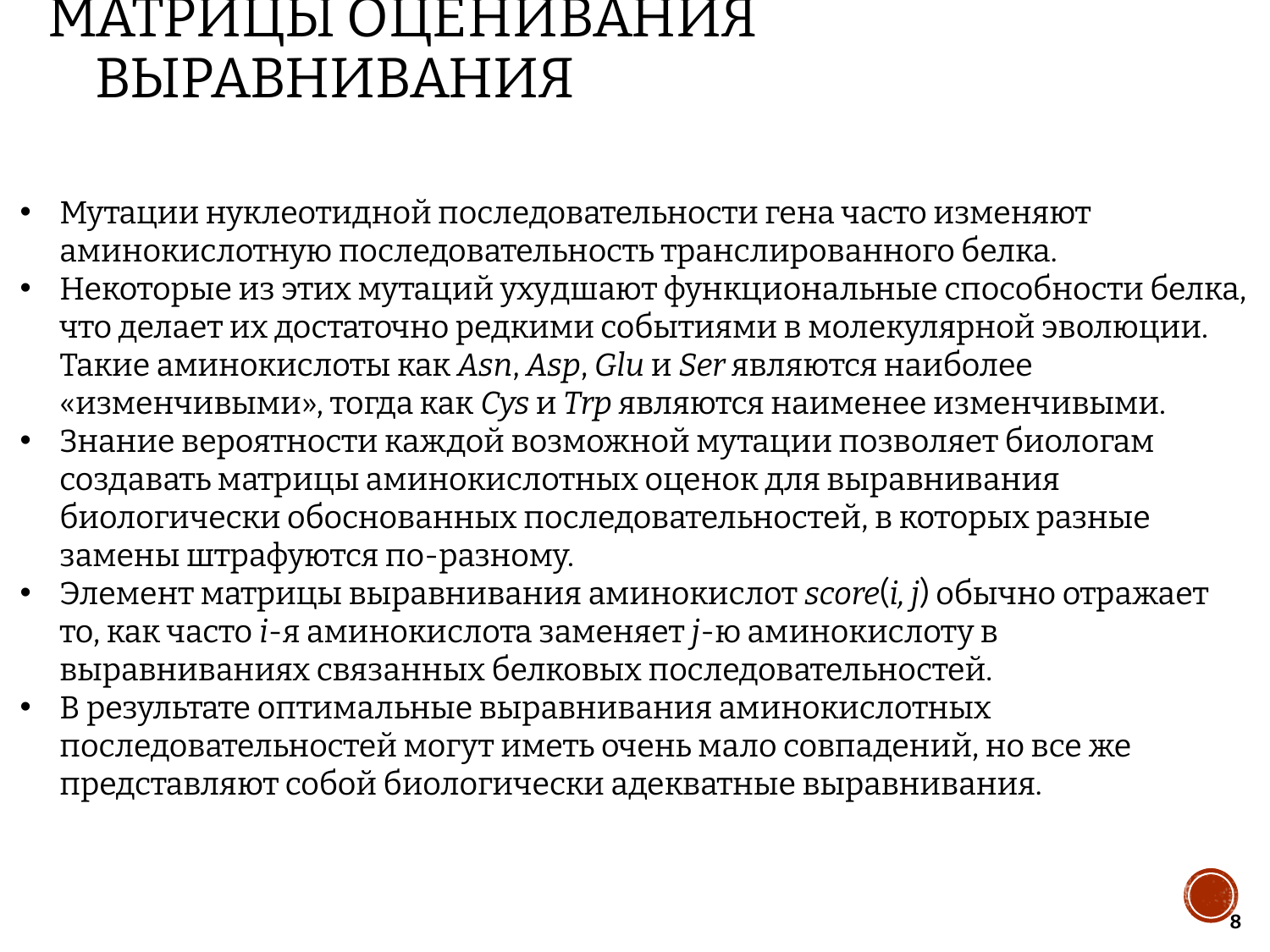

# Матрицы оценивания Выравнивания
Мутации нуклеотидной последовательности гена часто изменяют аминокислотную последовательность транслированного белка.
Некоторые из этих мутаций ухудшают функциональные способности белка, что делает их достаточно редкими событиями в молекулярной эволюции. Такие аминокислоты как Asn, Asp, Glu и Ser являются наиболее «изменчивыми», тогда как Cys и Trp являются наименее изменчивыми.
Знание вероятности каждой возможной мутации позволяет биологам создавать матрицы аминокислотных оценок для выравнивания биологически обоснованных последовательностей, в которых разные замены штрафуются по-разному.
Элемент матрицы выравнивания аминокислот score(i, j) обычно отражает то, как часто i-я аминокислота заменяет j-ю аминокислоту в выравниваниях связанных белковых последовательностей.
В результате оптимальные выравнивания аминокислотных последовательностей могут иметь очень мало совпадений, но все же представляют собой биологически адекватные выравнивания.

8